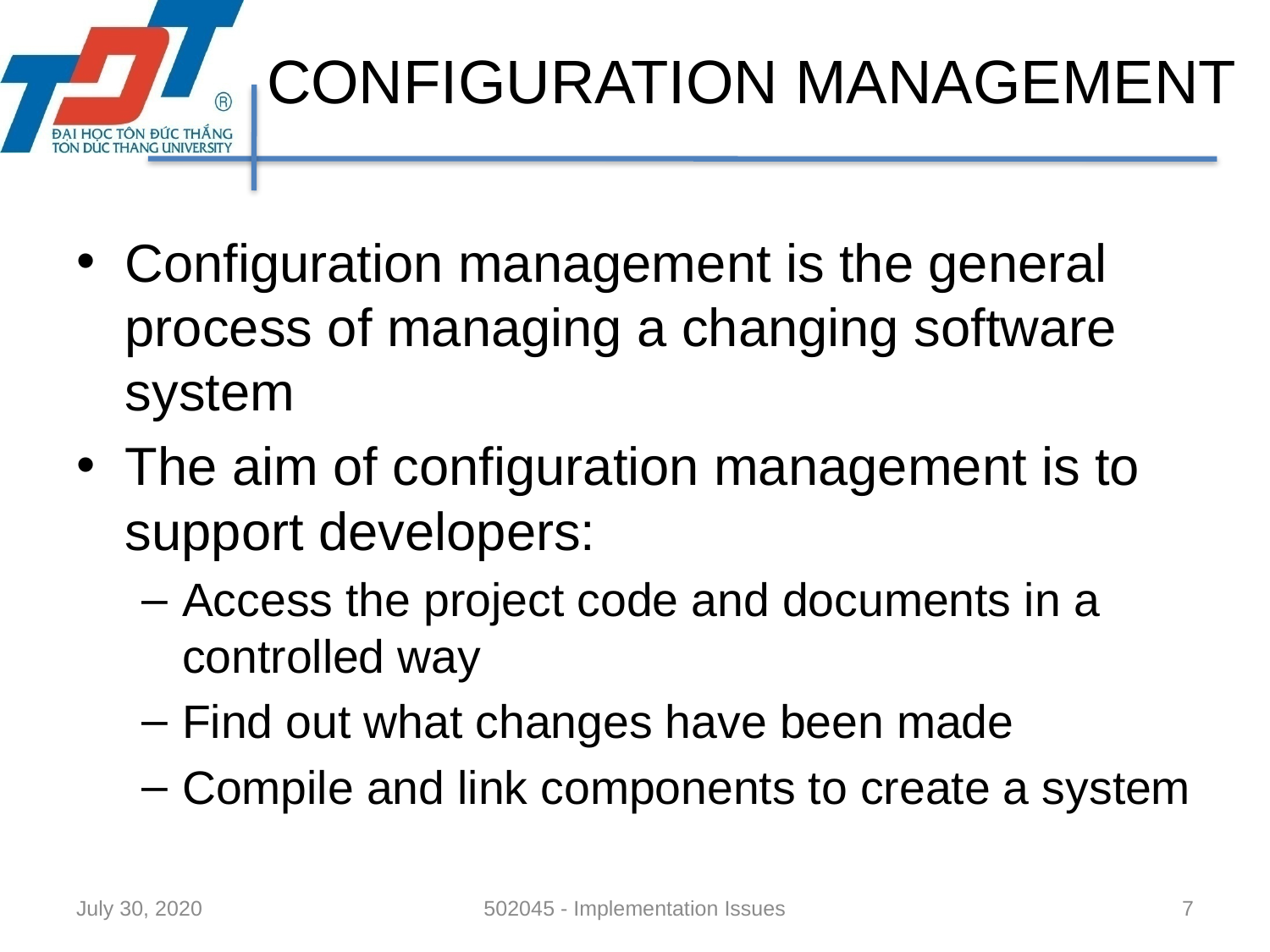

# CONFIGURATION MANAGEMENT
Configuration management is the general process of managing a changing software system
The aim of configuration management is to support developers:
Access the project code and documents in a controlled way
Find out what changes have been made
Compile and link components to create a system
July 30, 2020
502045 - Implementation Issues
7